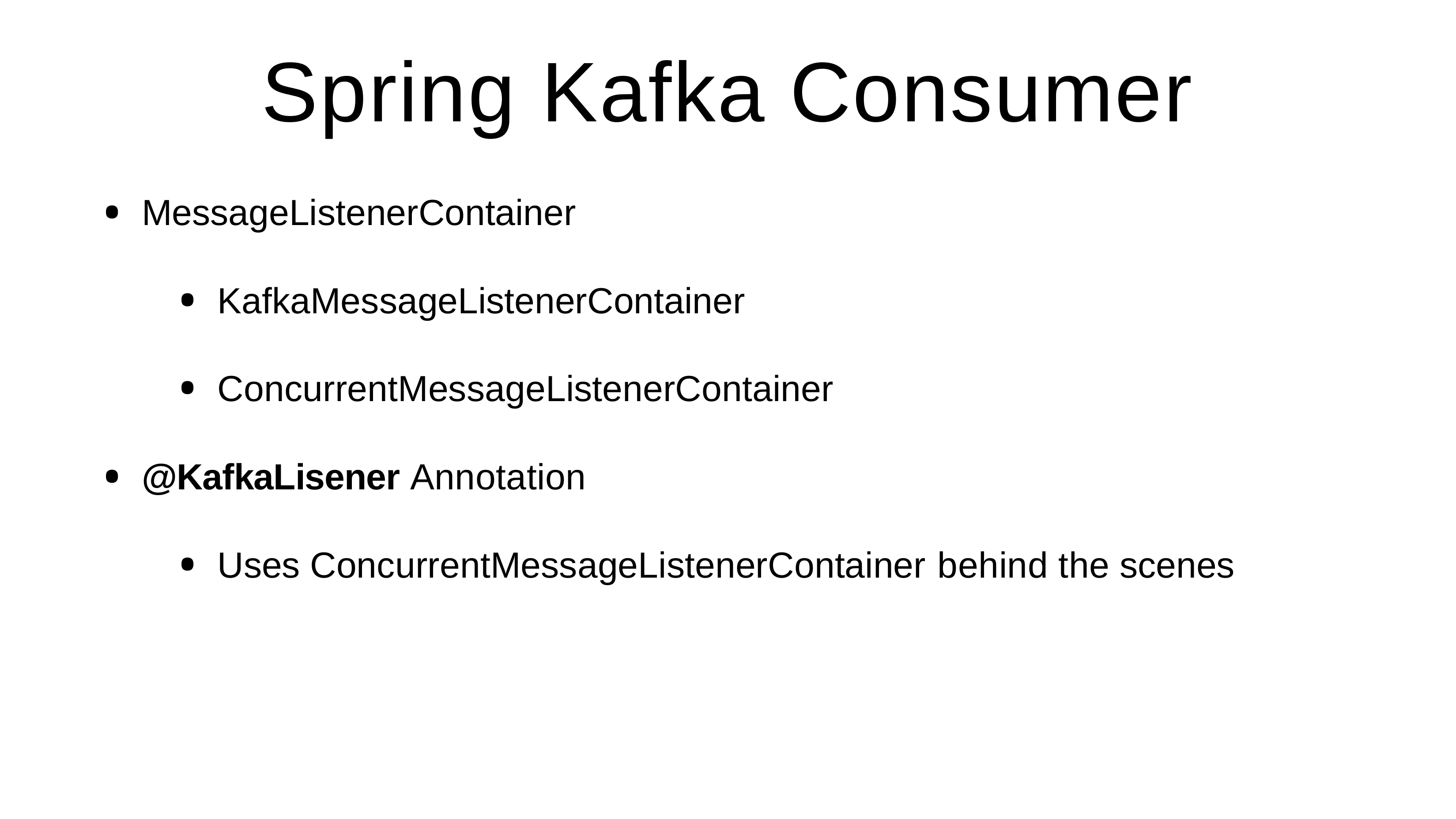

# Spring Kafka Consumer
MessageListenerContainer
KafkaMessageListenerContainer
ConcurrentMessageListenerContainer
@KafkaLisener Annotation
Uses ConcurrentMessageListenerContainer behind the scenes